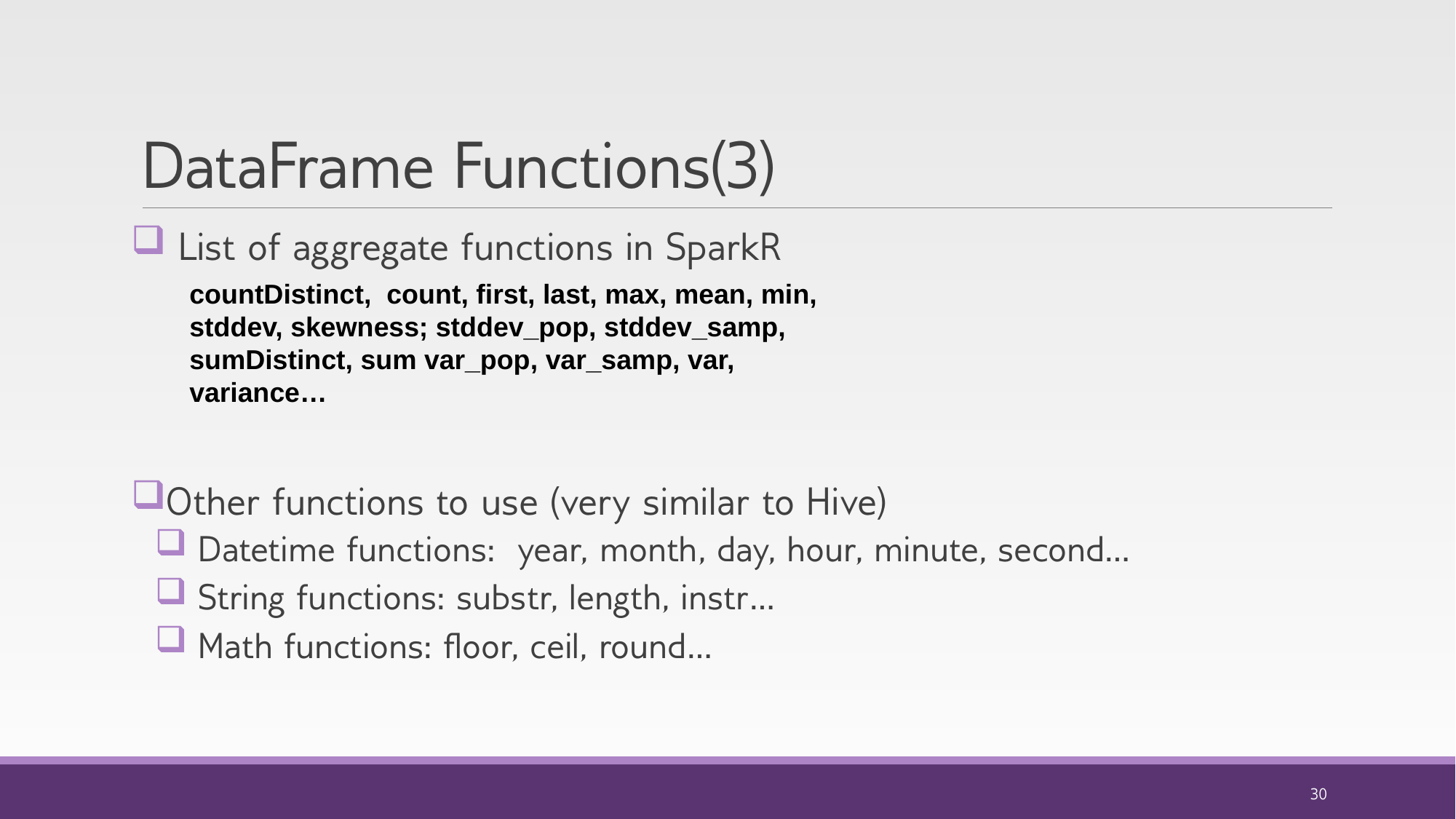

# DataFrame Functions(3)
 List of aggregate functions in SparkR

Other functions to use (very similar to Hive)
 Datetime functions:  year, month, day, hour, minute, second…
 String functions: substr, length, instr…
 Math functions: floor, ceil, round…
countDistinct,  count, first, last, max, mean, min, stddev, skewness; stddev_pop, stddev_samp, sumDistinct, sum var_pop, var_samp, var, variance…
30